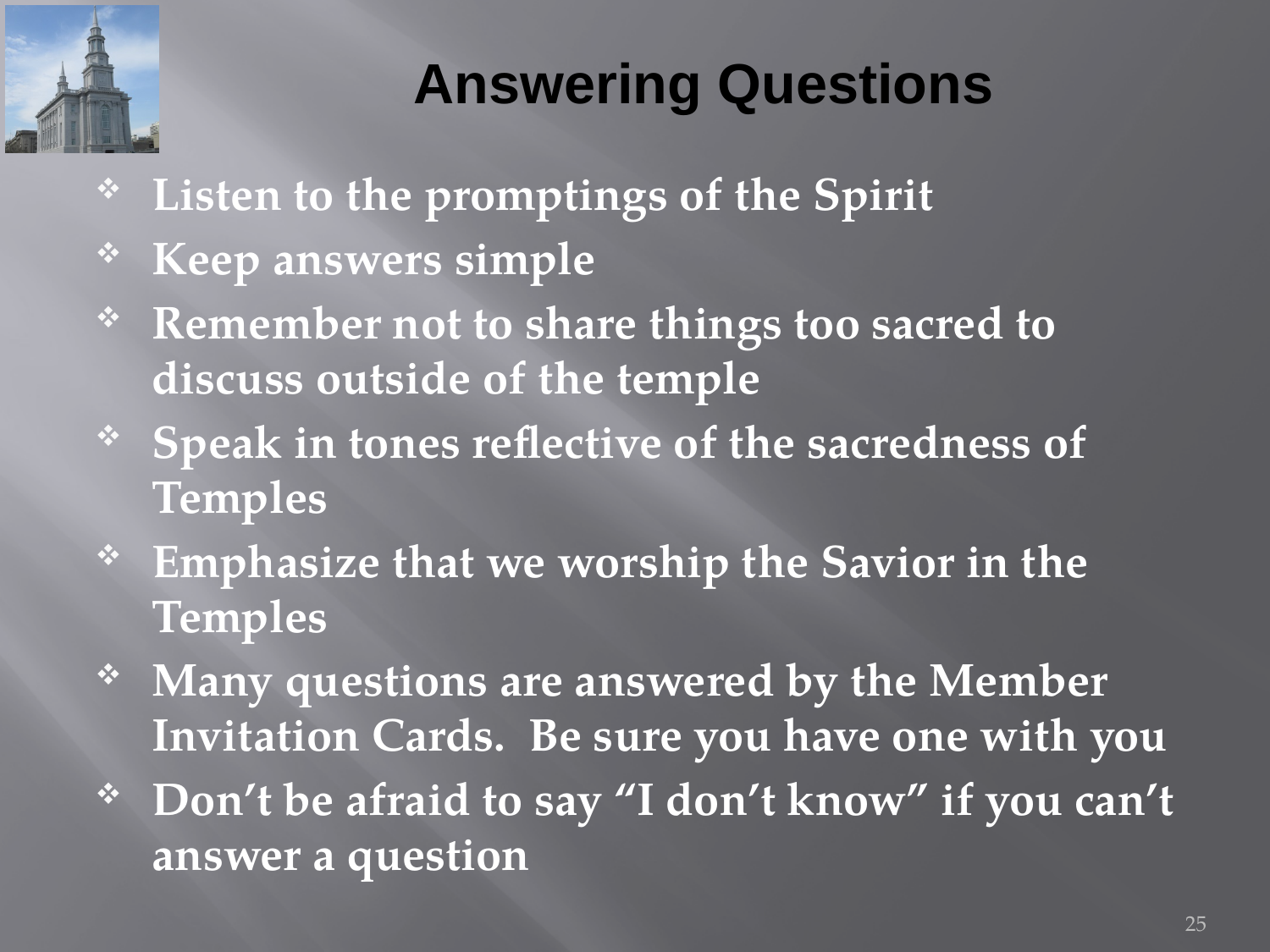

# Answering Questions
Listen to the promptings of the Spirit
Keep answers simple
Remember not to share things too sacred to discuss outside of the temple
Speak in tones reflective of the sacredness of Temples
Emphasize that we worship the Savior in the Temples
Many questions are answered by the Member Invitation Cards.  Be sure you have one with you
Don’t be afraid to say “I don’t know” if you can’t answer a question
25